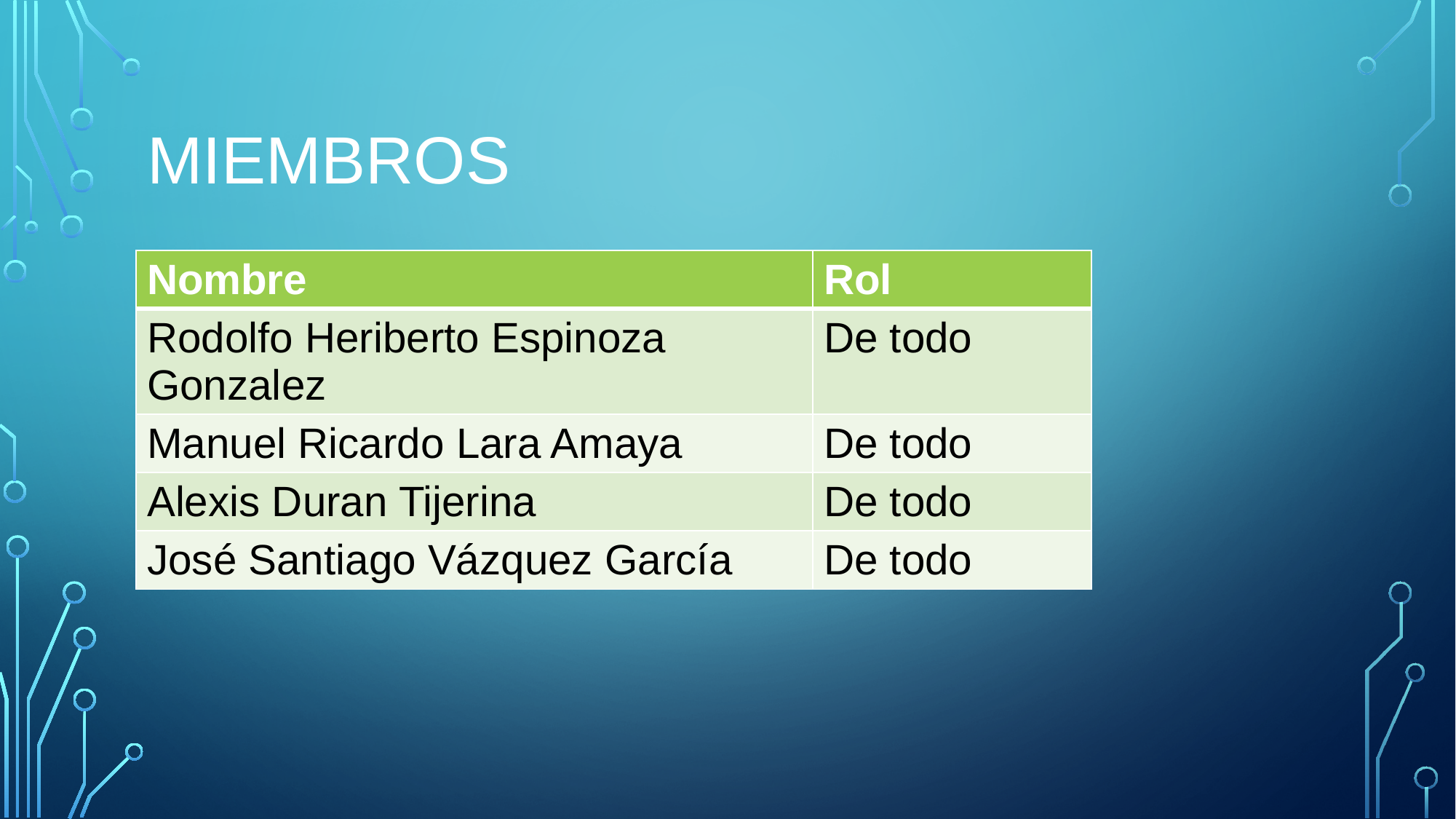

# Miembros
| Nombre | Rol |
| --- | --- |
| Rodolfo Heriberto Espinoza Gonzalez | De todo |
| Manuel Ricardo Lara Amaya | De todo |
| Alexis Duran Tijerina | De todo |
| José Santiago Vázquez García | De todo |